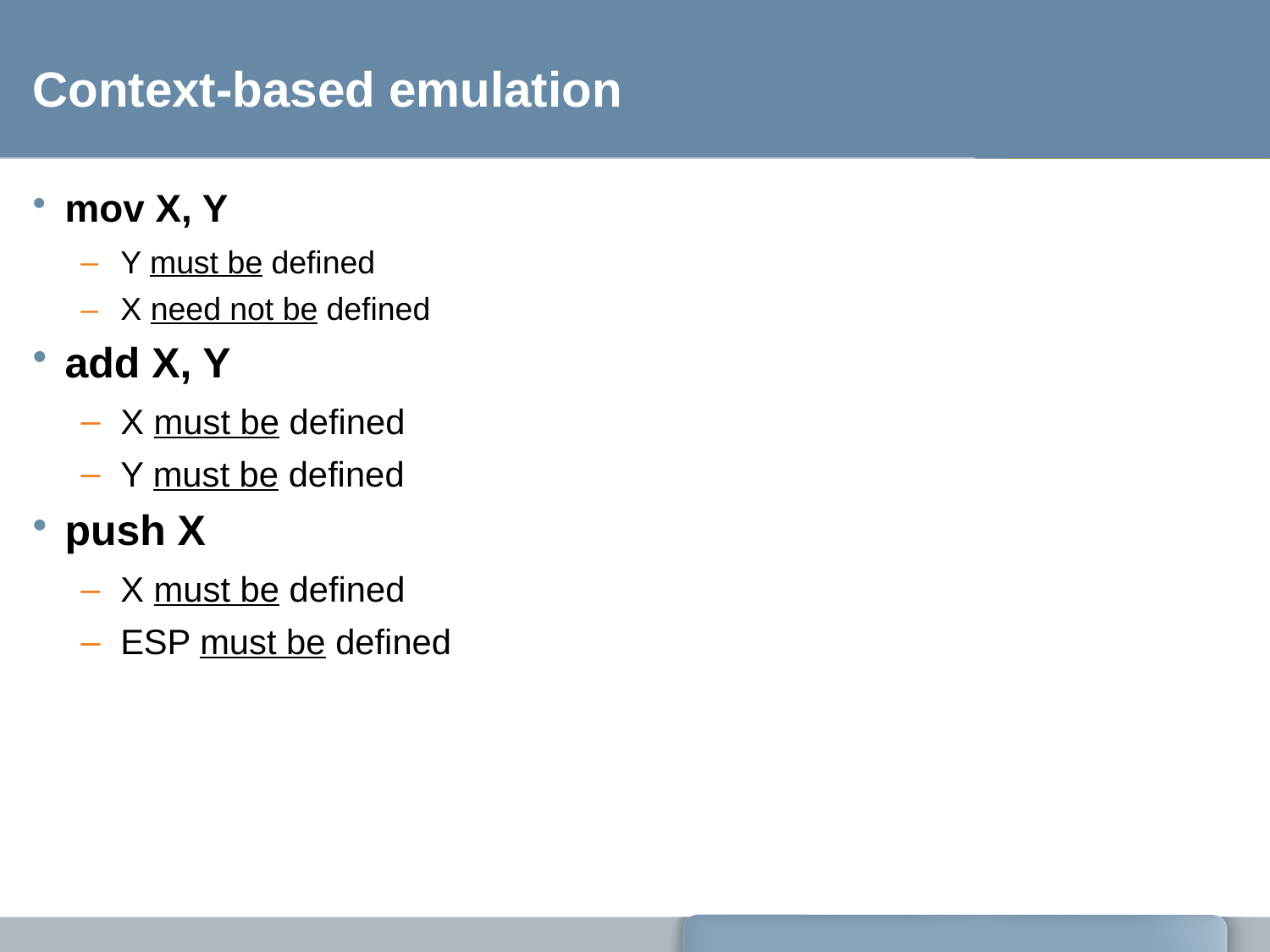

# Context-based emulation
mov X, Y
Y must be defined
X need not be defined
add X, Y
X must be defined
Y must be defined
push X
X must be defined
ESP must be defined